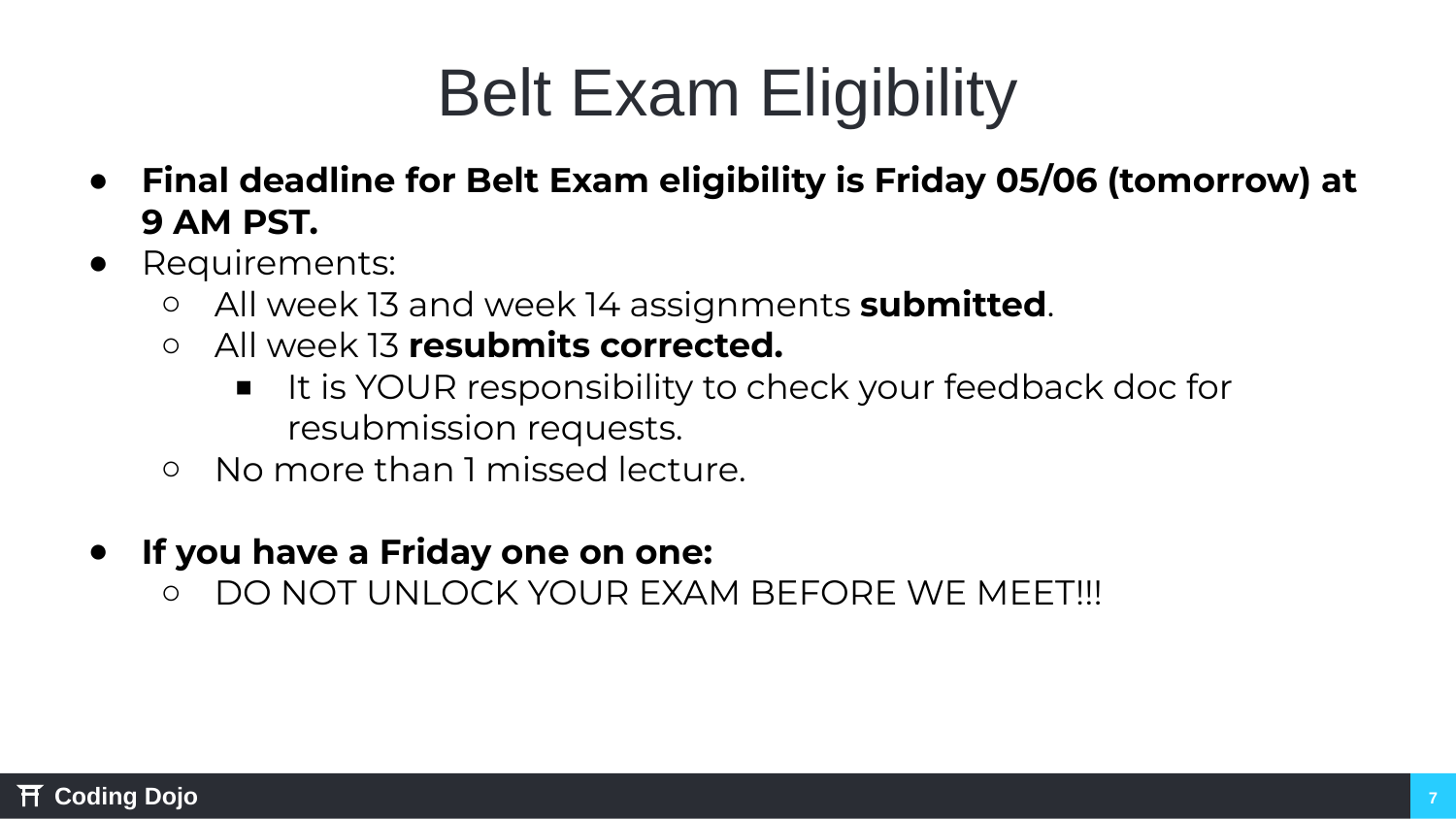

# Belt Exam Eligibility
Final deadline for Belt Exam eligibility is Friday 05/06 (tomorrow) at 9 AM PST.
Requirements:
All week 13 and week 14 assignments submitted.
All week 13 resubmits corrected.
It is YOUR responsibility to check your feedback doc for resubmission requests.
No more than 1 missed lecture.
If you have a Friday one on one:
DO NOT UNLOCK YOUR EXAM BEFORE WE MEET!!!